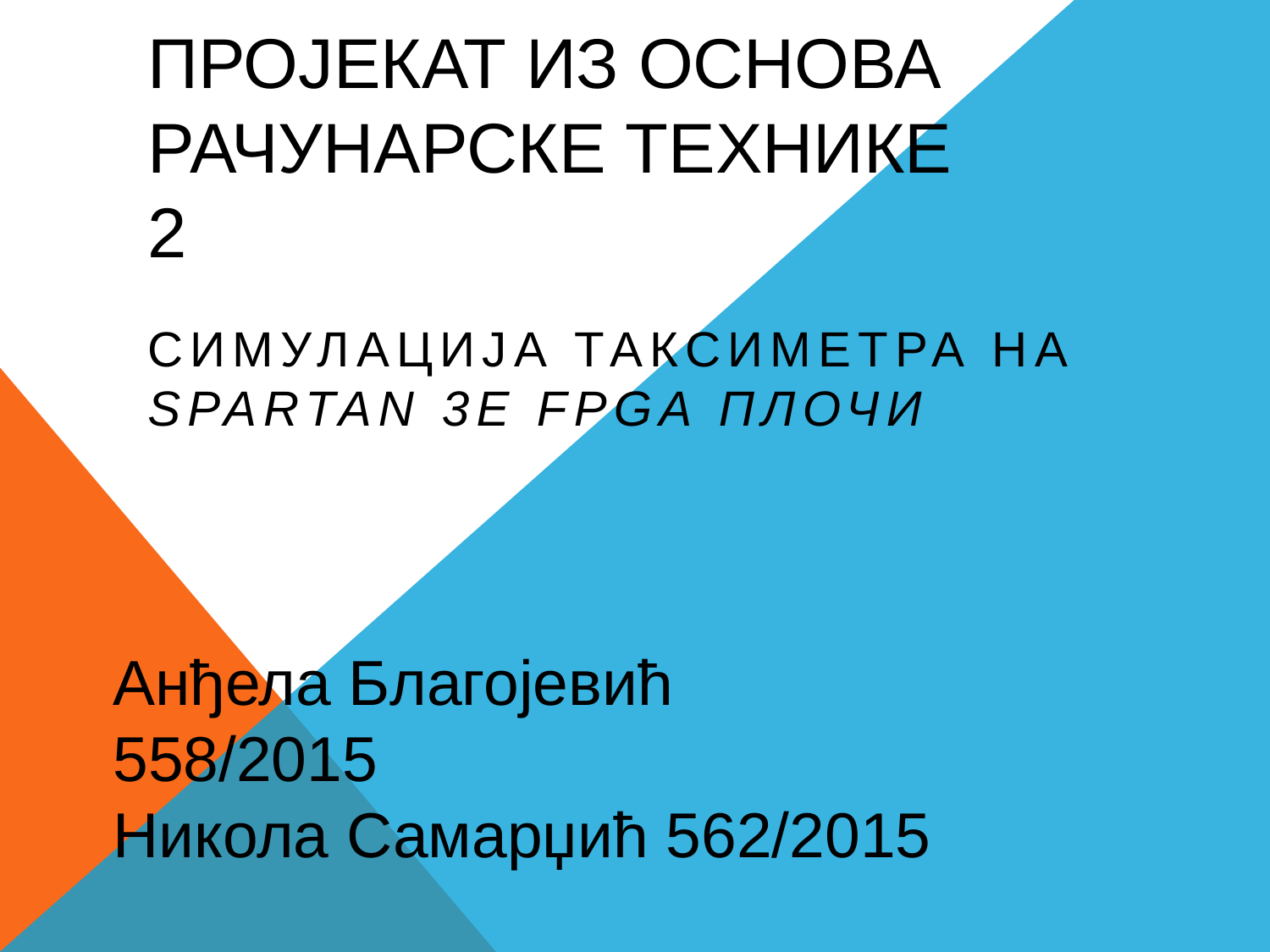

# Пројекат из основа рачунарске технике 2
Симулација Таксиметра на Spartan 3e FPGA плочи
Анђела Благојевић 558/2015
Никола Самарџић 562/2015